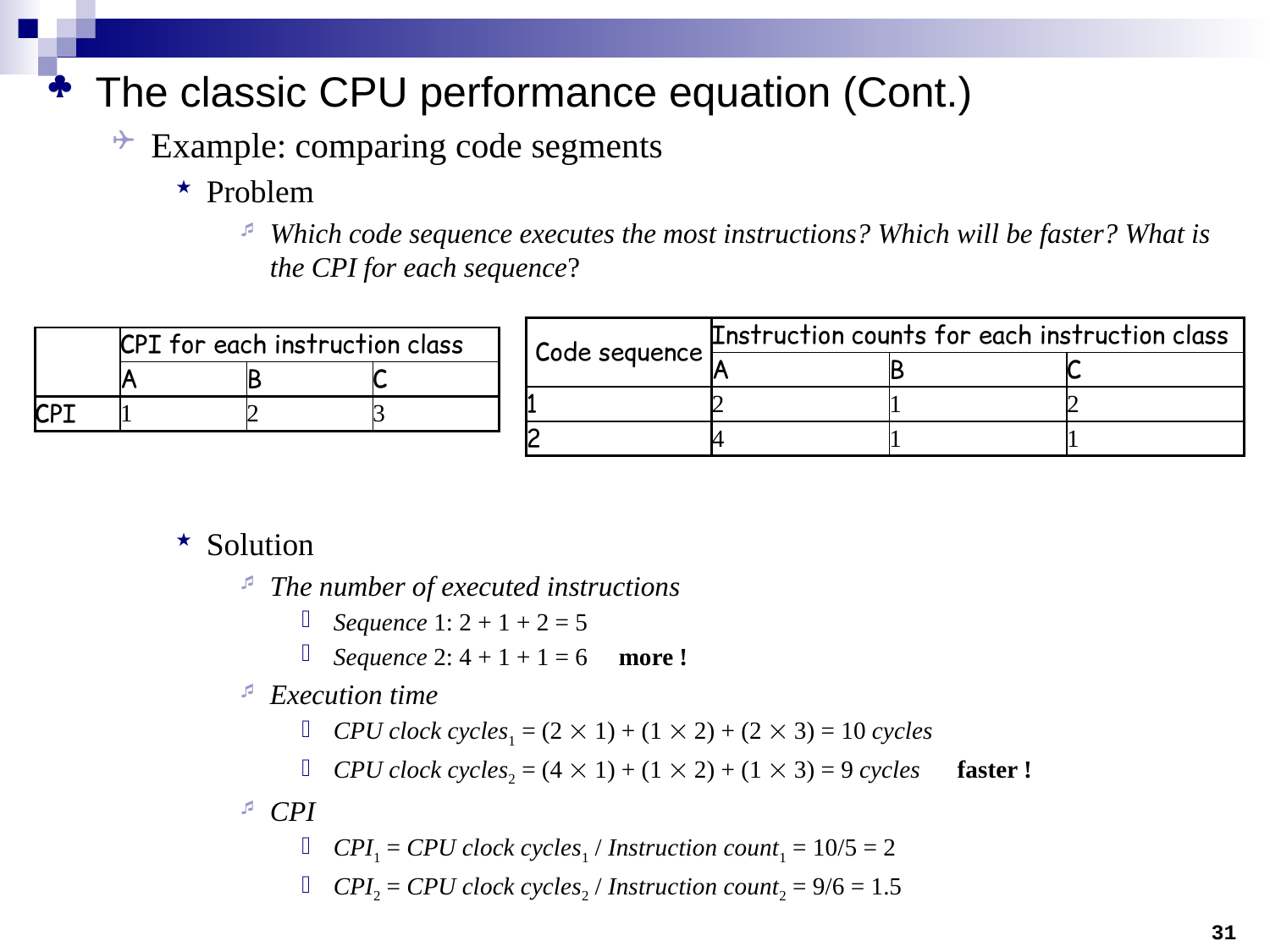

The classic CPU performance equation (Cont.)
Example: comparing code segments
Problem
Which code sequence executes the most instructions? Which will be faster? What is the CPI for each sequence?

Solution
The number of executed instructions
Sequence 1: 2 + 1 + 2 = 5
Sequence 2: 4 + 1 + 1 = 6     more !
Execution time
CPU clock cycles1 = (2 × 1) + (1 × 2) + (2 × 3) = 10 cycles
CPU clock cycles2 = (4 × 1) + (1 × 2) + (1 × 3) = 9 cycles      faster !
CPI
CPI1 = CPU clock cycles1 / Instruction count1 = 10/5 = 2
CPI2 = CPU clock cycles2 / Instruction count2 = 9/6 = 1.5
| Code sequence | Instruction counts for each instruction class |  |  |
| --- | --- | --- | --- |
|  | A | B | C |
| 1 | 2 | 1 | 2 |
| 2 | 4 | 1 | 1 |
|  | CPI for each instruction class |  |  |
| --- | --- | --- | --- |
|  | A | B | C |
| CPI | 1 | 2 | 3 |
31